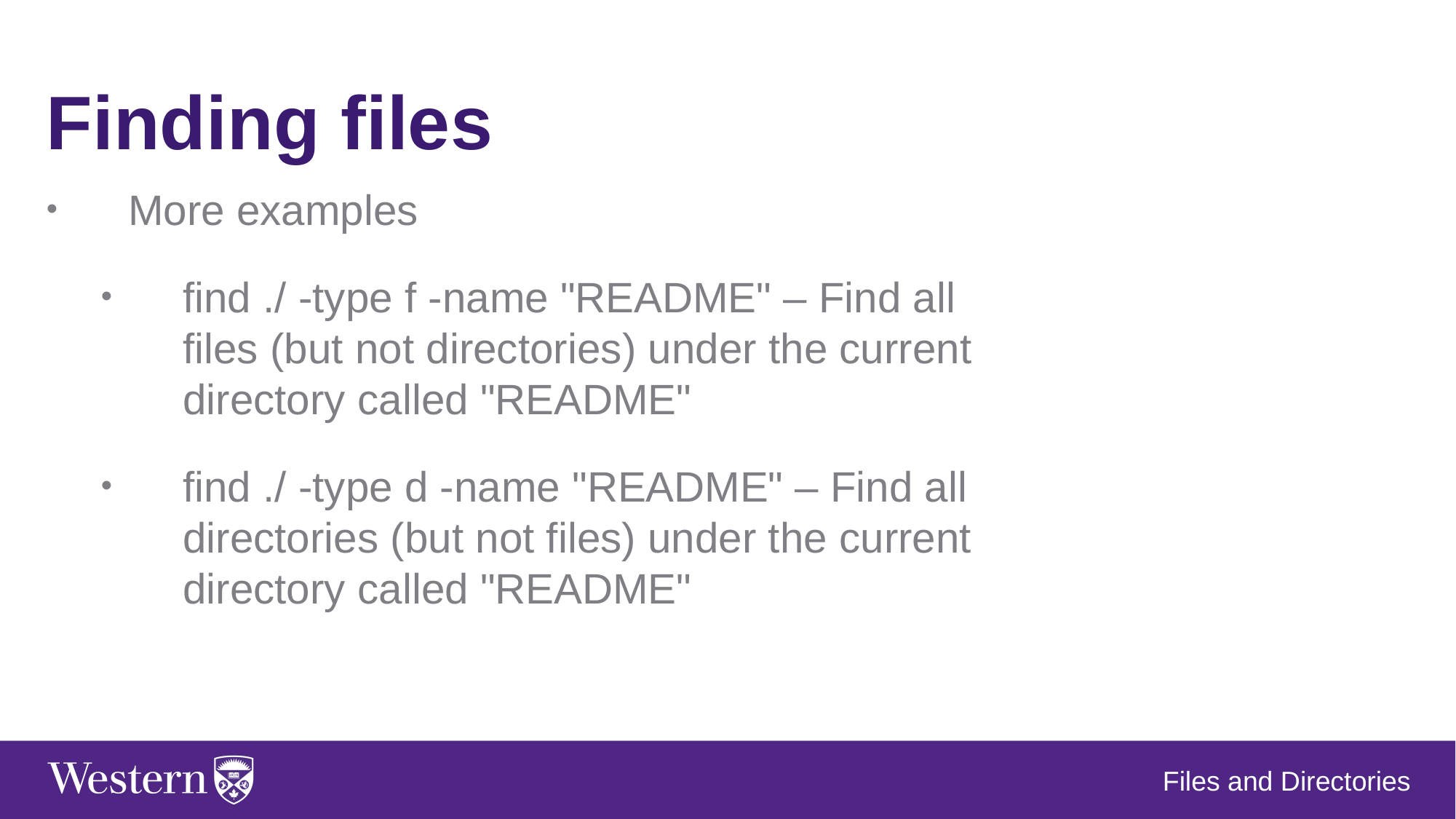

Finding files
More examples
find ./ -type f -name "README" – Find all files (but not directories) under the current directory called "README"
find ./ -type d -name "README" – Find all directories (but not files) under the current directory called "README"
Files and Directories